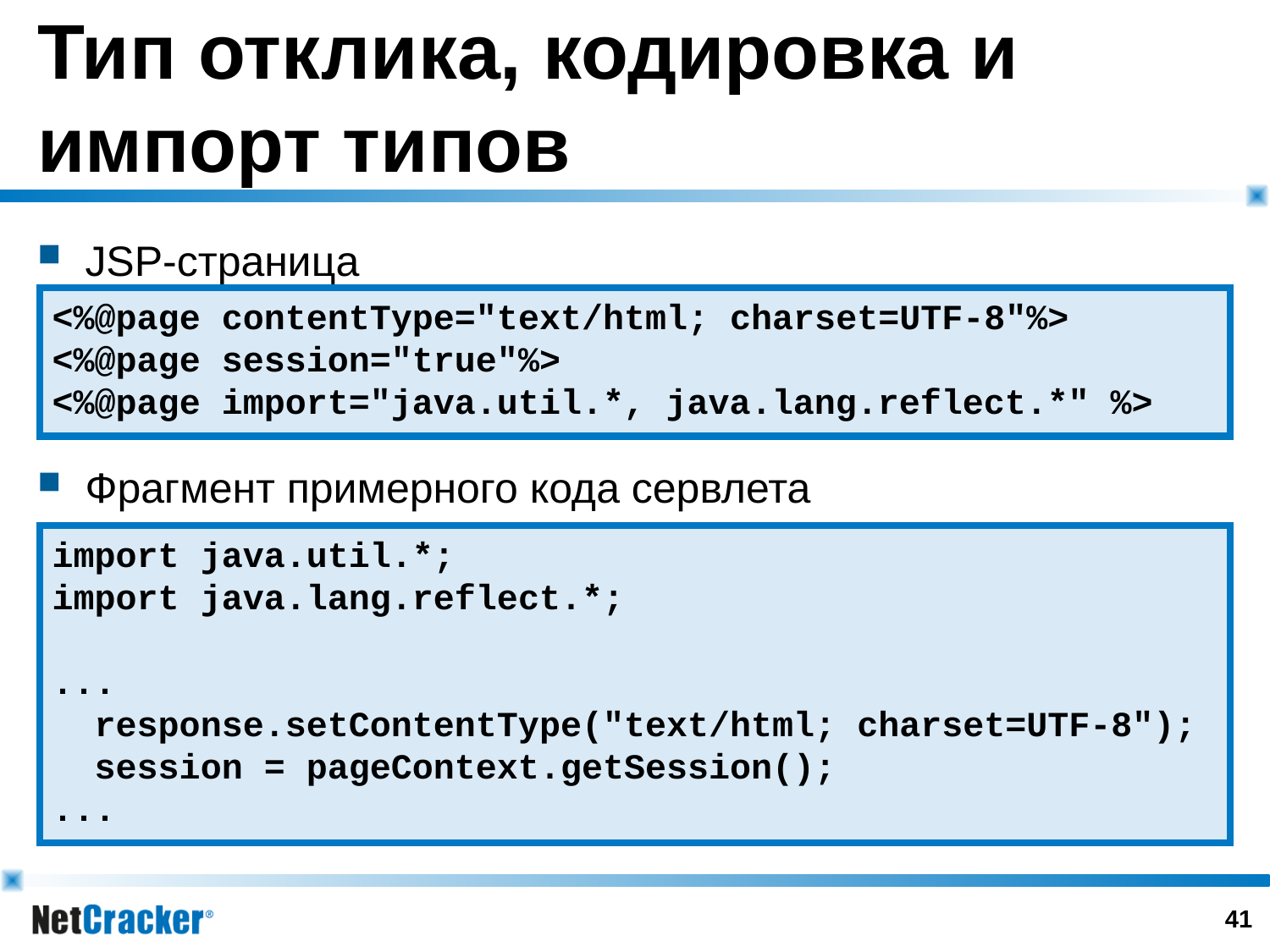

# Тип отклика, кодировка и импорт типов
JSP-страница

Фрагмент примерного кода сервлета
<%@page contentType="text/html; charset=UTF-8"%>
<%@page session="true"%>
<%@page import="java.util.*, java.lang.reflect.*" %>
import java.util.*;
import java.lang.reflect.*;

...
  response.setContentType("text/html; charset=UTF-8");
  session = pageContext.getSession();
...
41